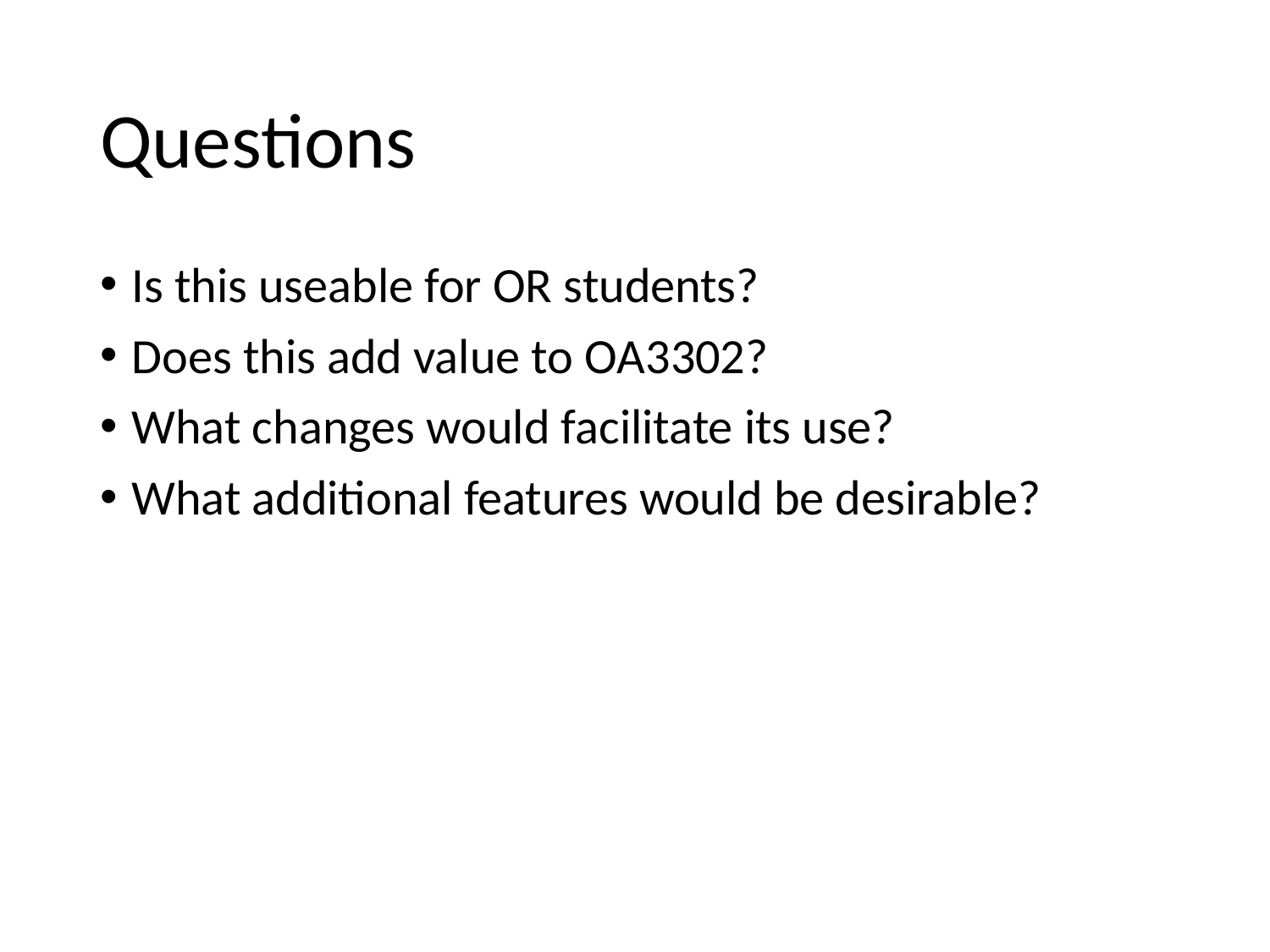

# Questions
Is this useable for OR students?
Does this add value to OA3302?
What changes would facilitate its use?
What additional features would be desirable?